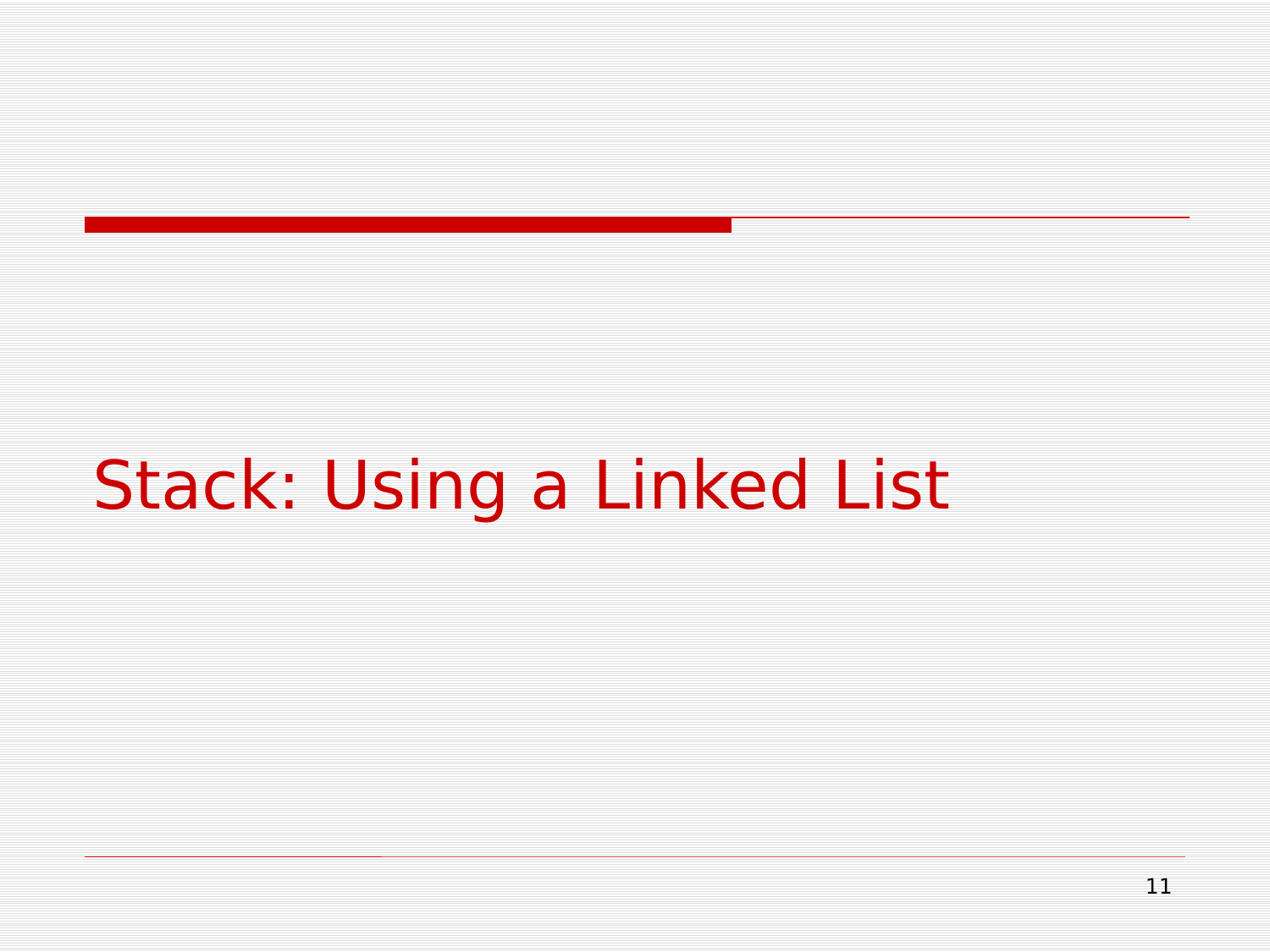

# Stack: Using a Linked List
11